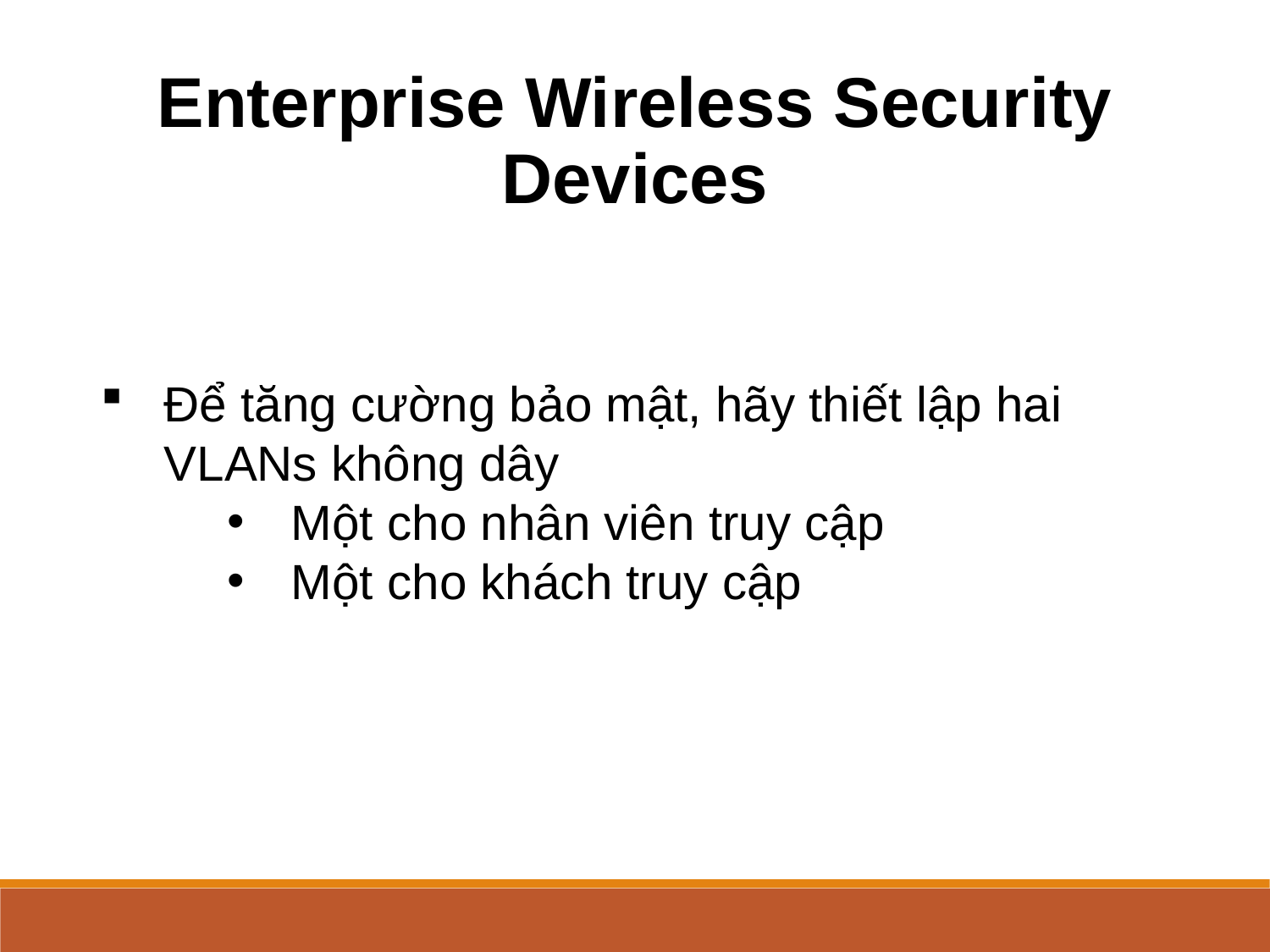

Enterprise Wireless Security Devices

Để tăng cường bảo mật, hãy thiết lập hai VLANs không dây
Một cho nhân viên truy cập
Một cho khách truy cập